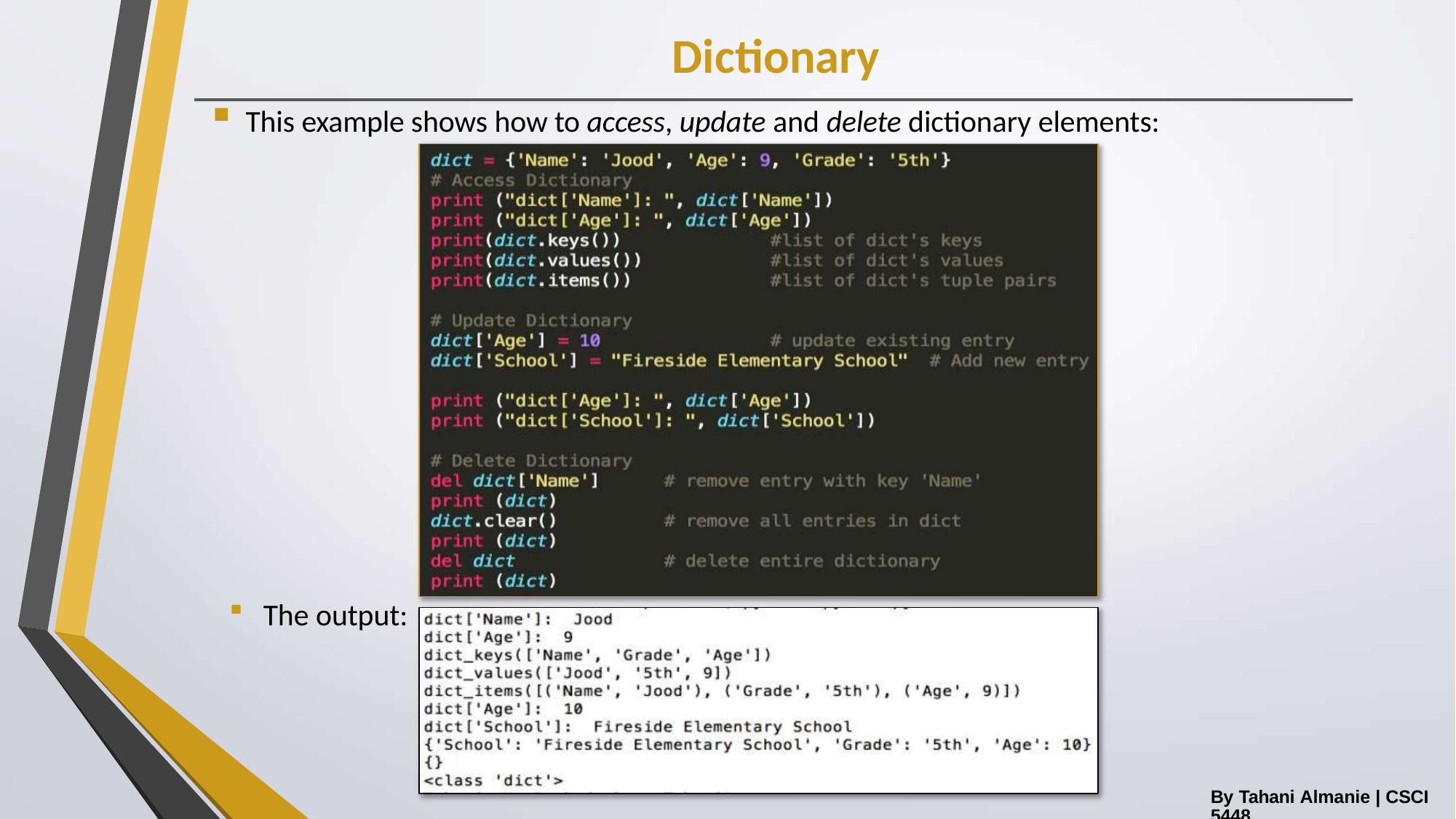

# Dictionary

This example shows how to access, update and delete dictionary elements:

The output:

By Tahani Almanie | CSCI 5448